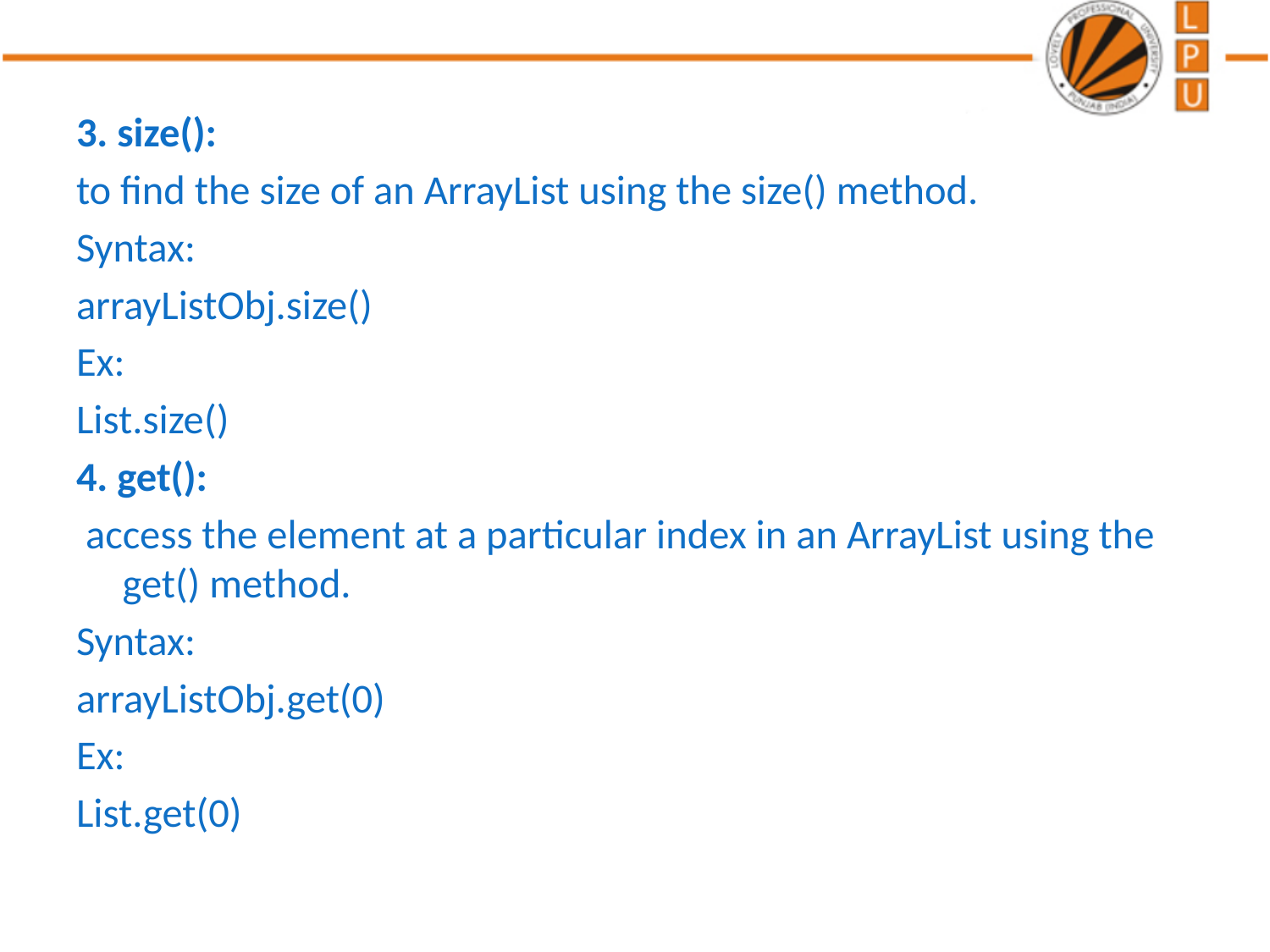

3. size():
to find the size of an ArrayList using the size() method.
Syntax:
arrayListObj.size()
Ex:
List.size()
4. get():
 access the element at a particular index in an ArrayList using the get() method.
Syntax:
arrayListObj.get(0)
Ex:
List.get(0)